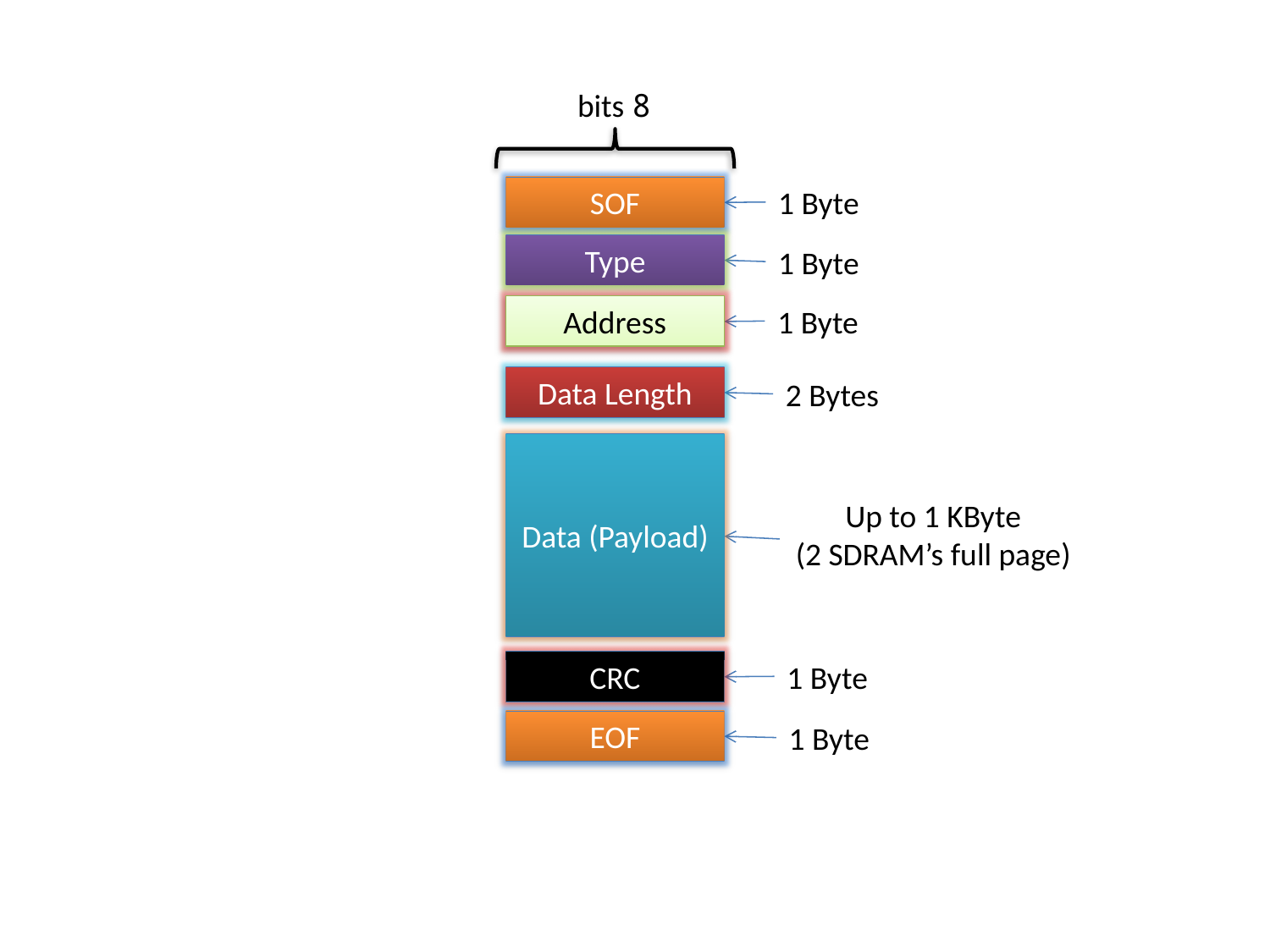

8 bits
SOF
1 Byte
Type
1 Byte
Address
1 Byte
Data Length
2 Bytes

Data (Payload)

Up to 1 KByte
(2 SDRAM’s full page)
CRC
1 Byte
EOF
1 Byte